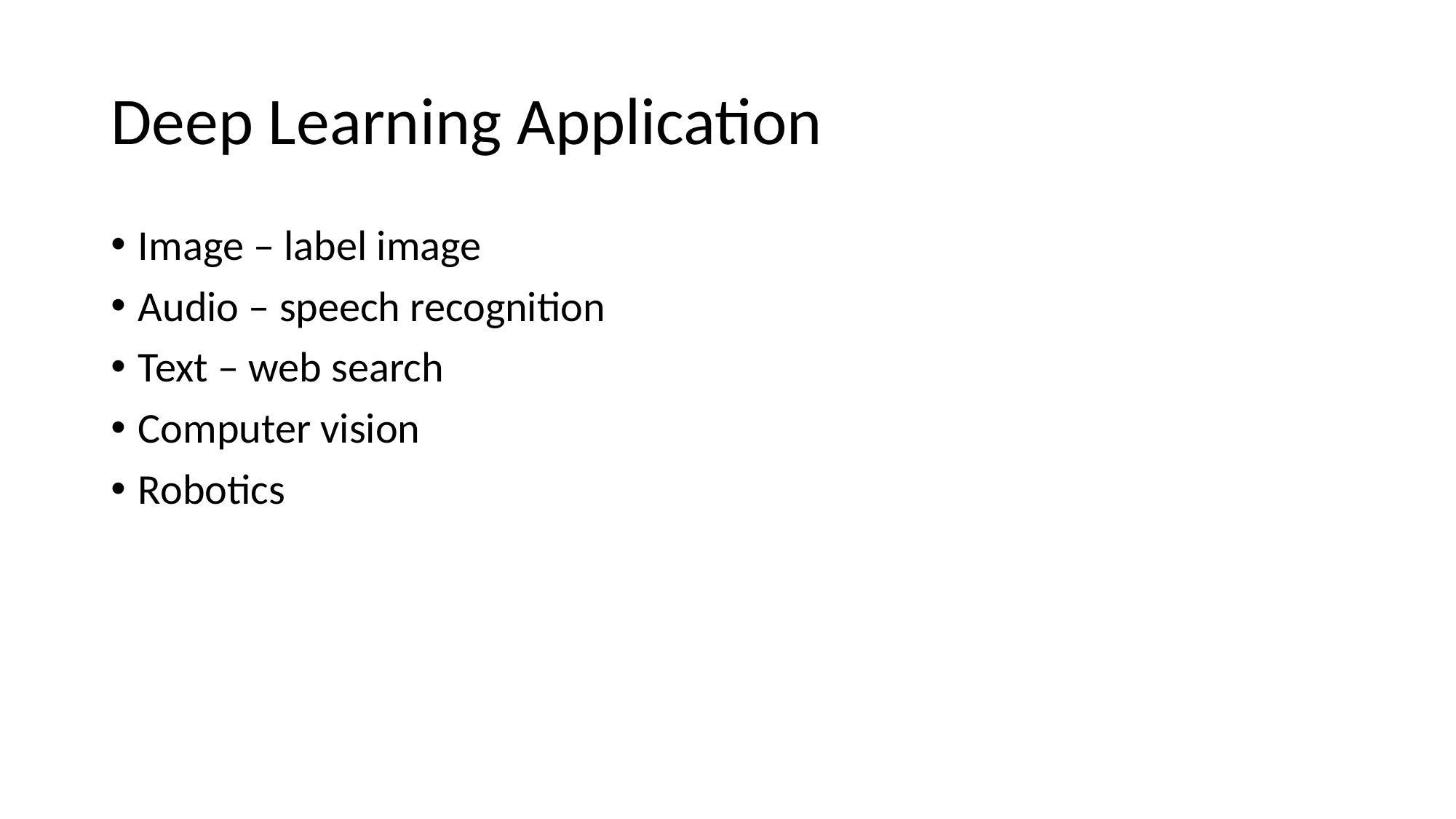

# Deep Learning Application
Image – label image
Audio – speech recognition
Text – web search
Computer vision
Robotics